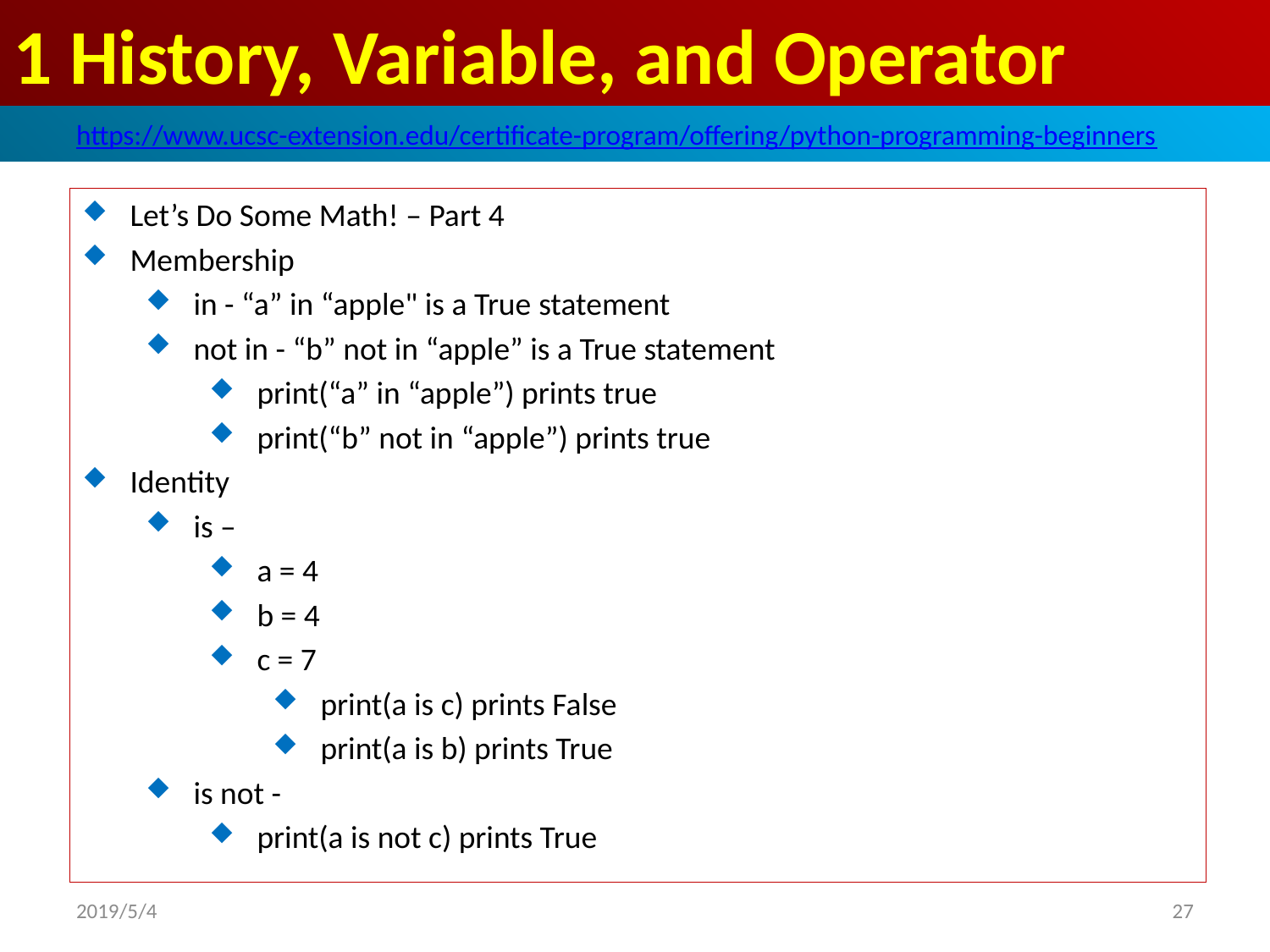

# 1 History, Variable, and Operator
https://www.ucsc-extension.edu/certificate-program/offering/python-programming-beginners
Let’s Do Some Math! – Part 4
Membership
in - “a” in “apple" is a True statement
not in - “b” not in “apple” is a True statement
print(“a” in “apple”) prints true
print(“b” not in “apple”) prints true
Identity
is –
a = 4
b = 4
c = 7
print(a is c) prints False
print(a is b) prints True
is not -
print(a is not c) prints True
2019/5/4
27